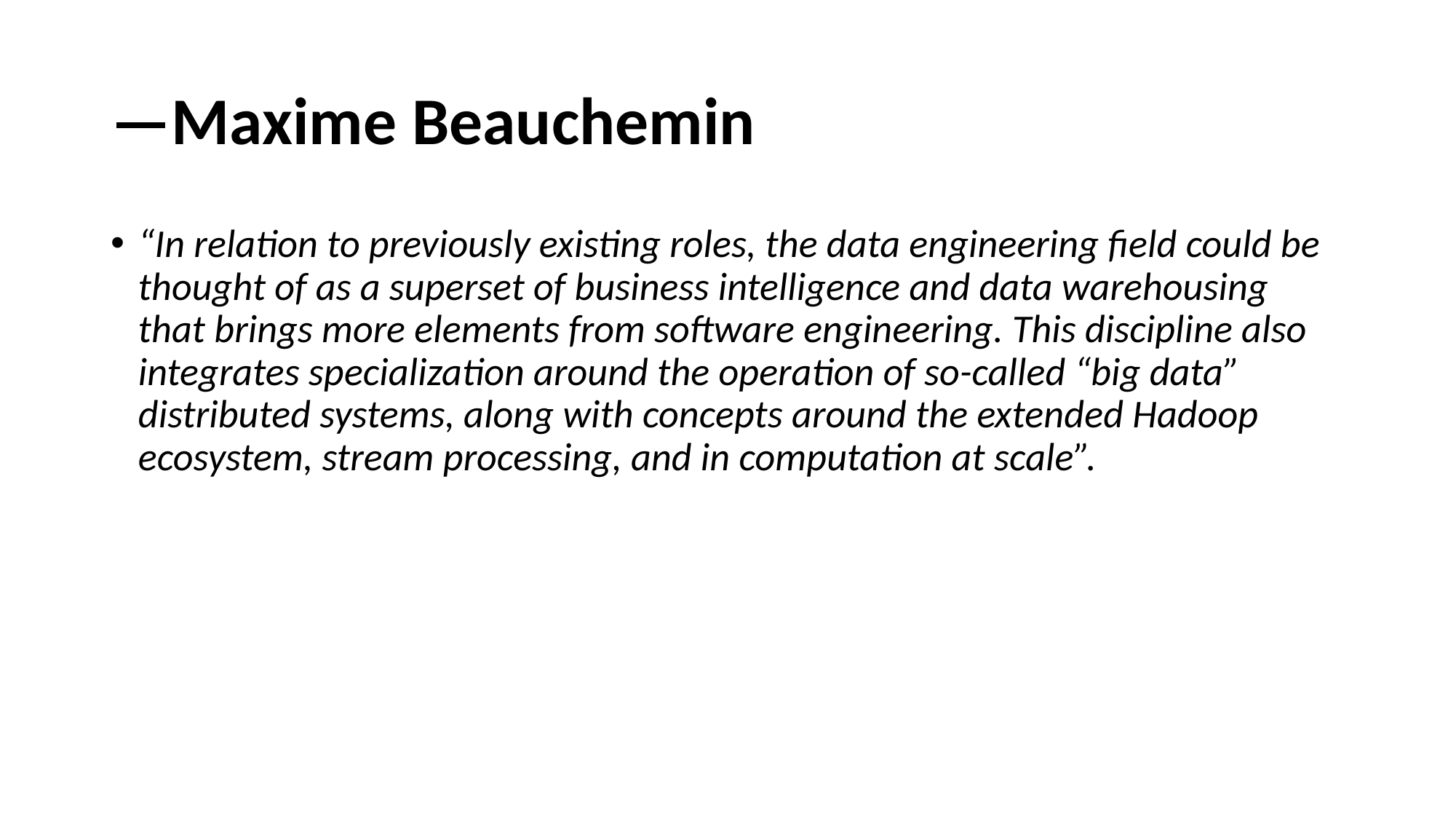

# —Maxime Beauchemin
“In relation to previously existing roles, the data engineering field could be thought of as a superset of business intelligence and data warehousing that brings more elements from software engineering. This discipline also integrates specialization around the operation of so-called “big data” distributed systems, along with concepts around the extended Hadoop ecosystem, stream processing, and in computation at scale”.